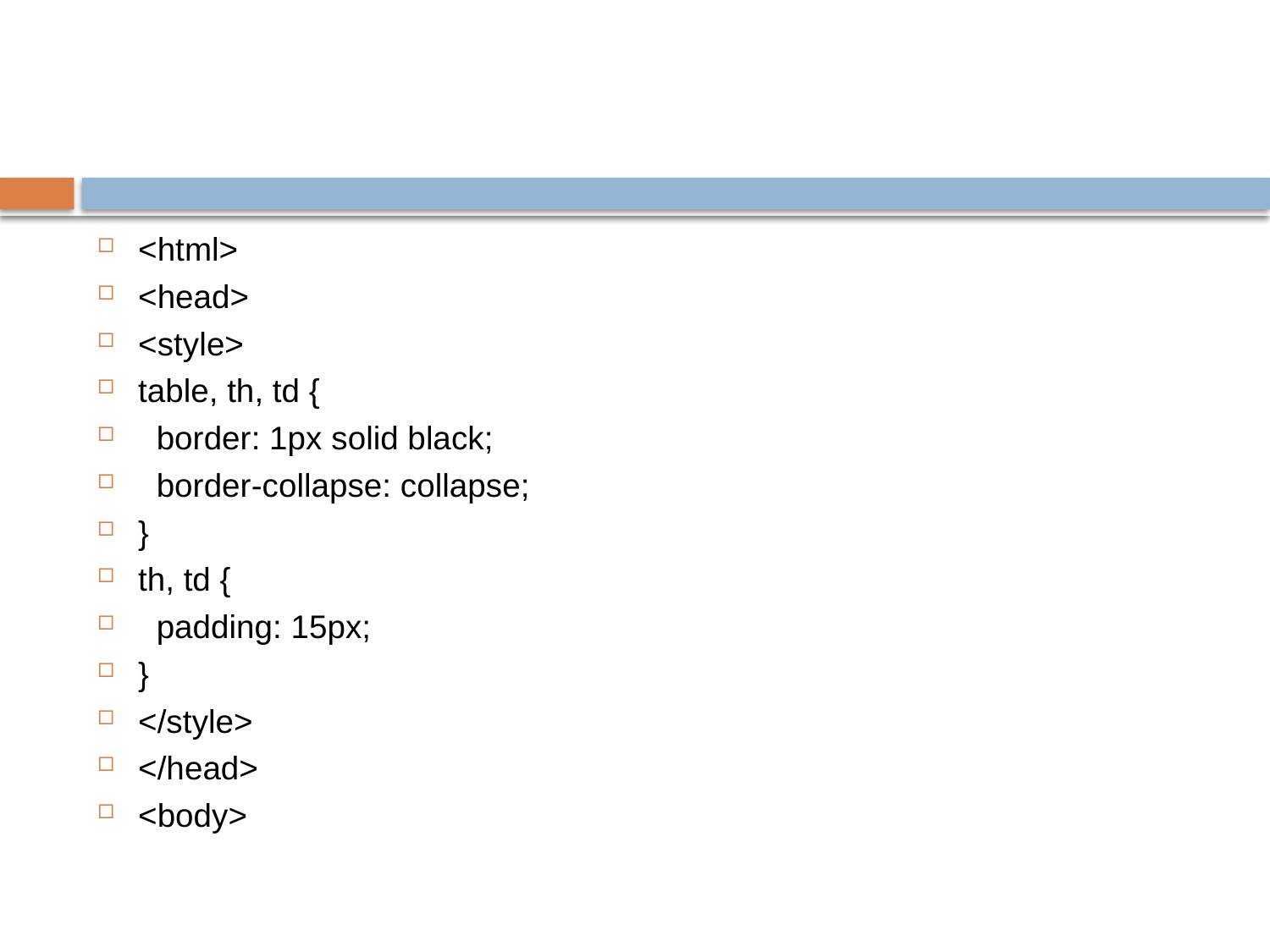

#
<html>
<head>
<style>
table, th, td {
  border: 1px solid black;
  border-collapse: collapse;
}
th, td {
  padding: 15px;
}
</style>
</head>
<body>